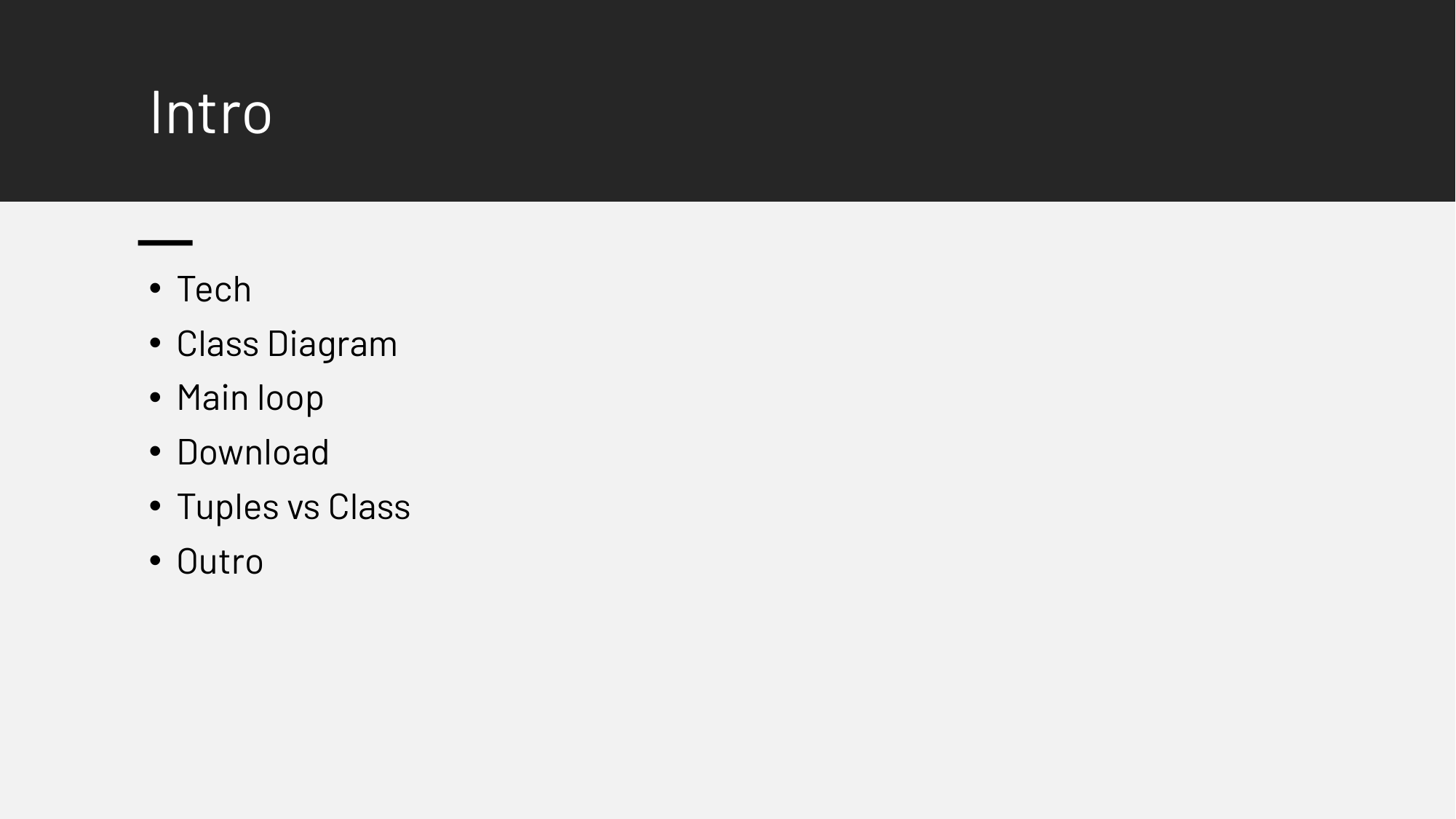

# Intro

Tech
Class Diagram
Main loop
Download
Tuples vs Class
Outro